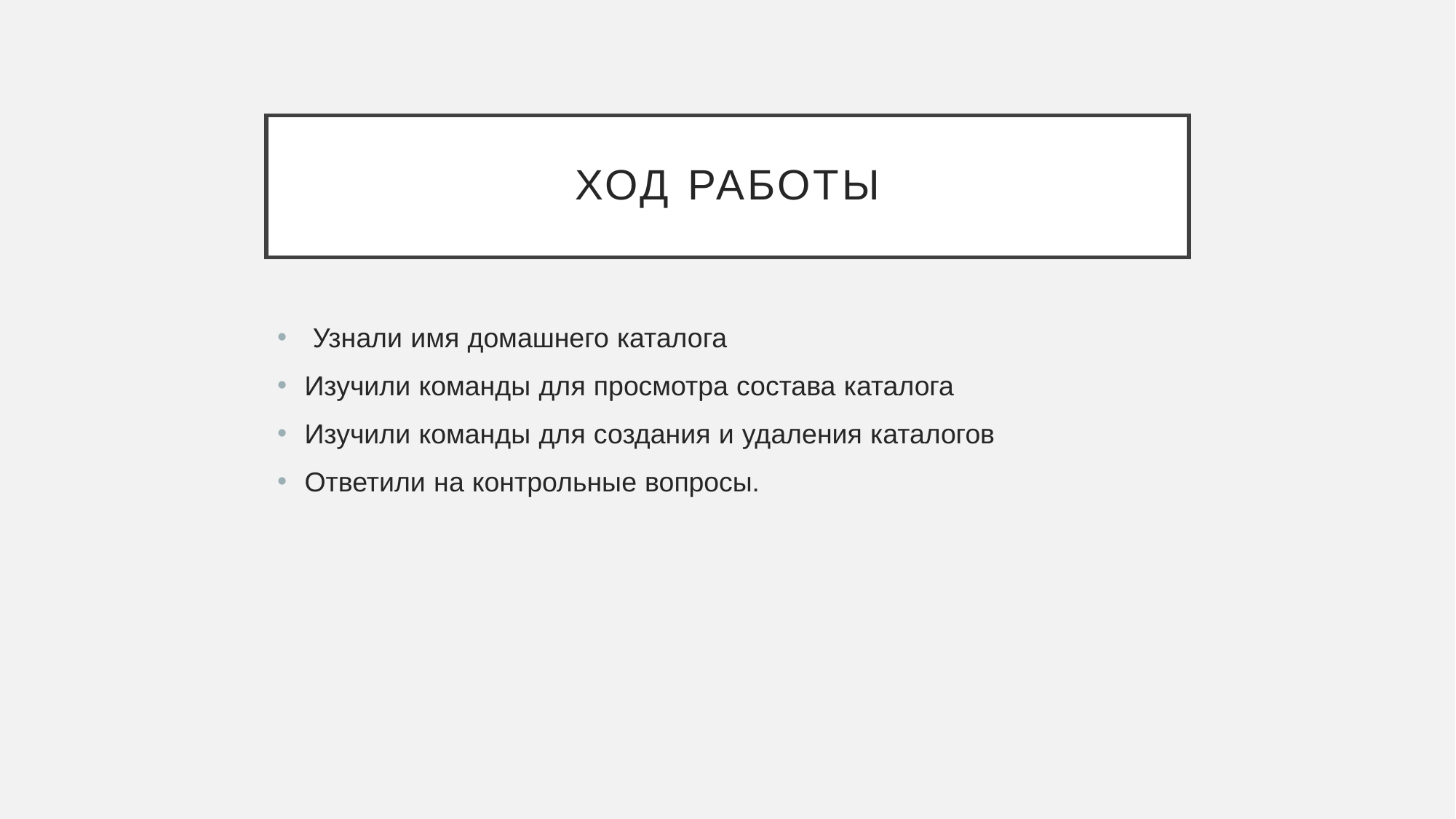

# Ход работы
 Узнали имя домашнего каталога
Изучили команды для просмотра состава каталога
Изучили команды для создания и удаления каталогов
Ответили на контрольные вопросы.